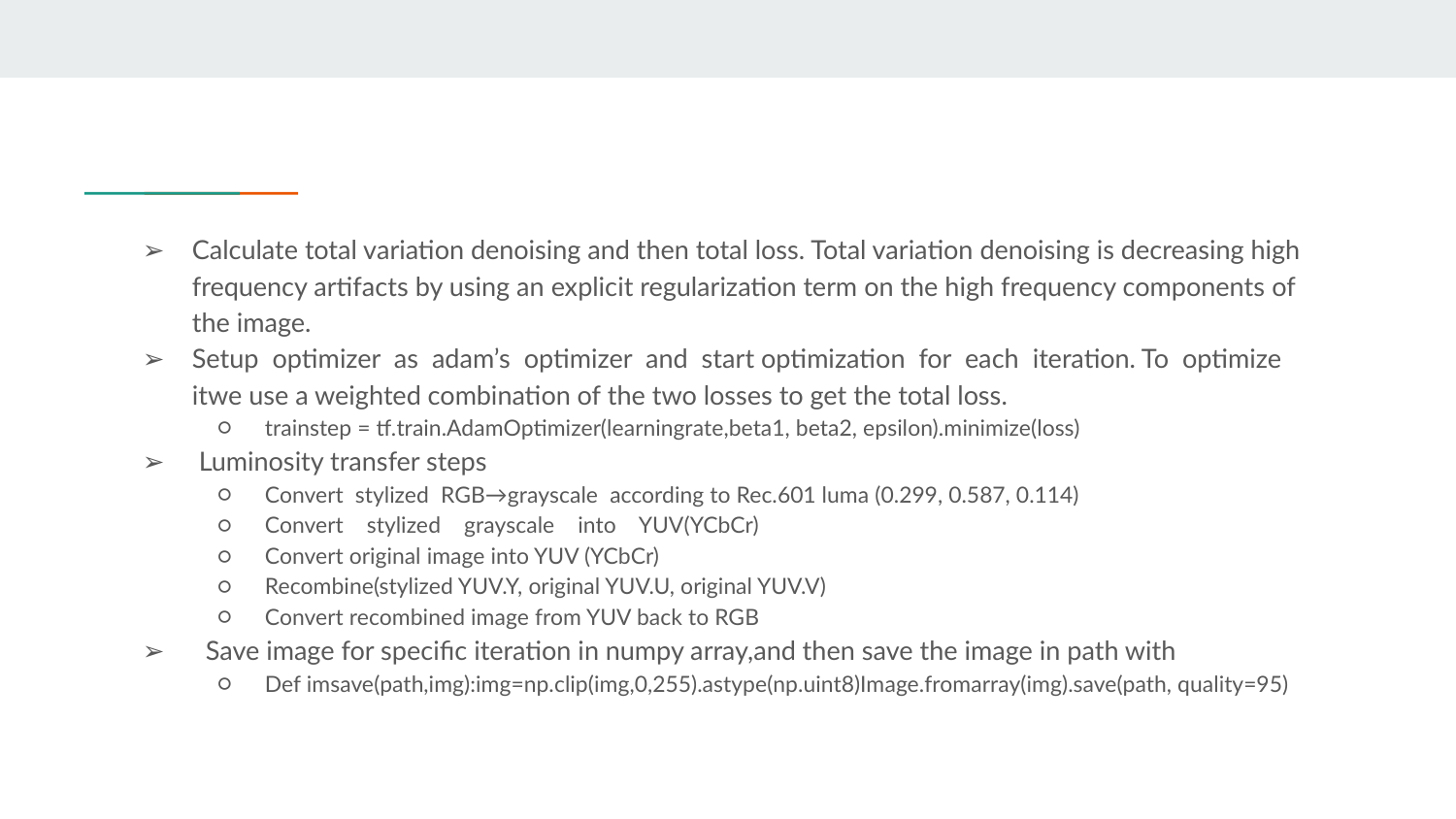

Calculate total variation denoising and then total loss. Total variation denoising is decreasing high frequency artifacts by using an explicit regularization term on the high frequency components of the image.
Setup  optimizer  as  adam’s  optimizer  and  start optimization  for  each  iteration. To  optimize  itwe use a weighted combination of the two losses to get the total loss.
trainstep = tf.train.AdamOptimizer(learningrate,beta1, beta2, epsilon).minimize(loss)
 Luminosity transfer steps
Convert  stylized  RGB→grayscale  according to Rec.601 luma (0.299, 0.587, 0.114)
Convert    stylized    grayscale    into    YUV(YCbCr)
Convert original image into YUV (YCbCr)
Recombine(stylized YUV.Y, original YUV.U, original YUV.V)
Convert recombined image from YUV back to RGB
  Save image for specific iteration in numpy array,and then save the image in path with
Def imsave(path,img):img=np.clip(img,0,255).astype(np.uint8)Image.fromarray(img).save(path, quality=95)